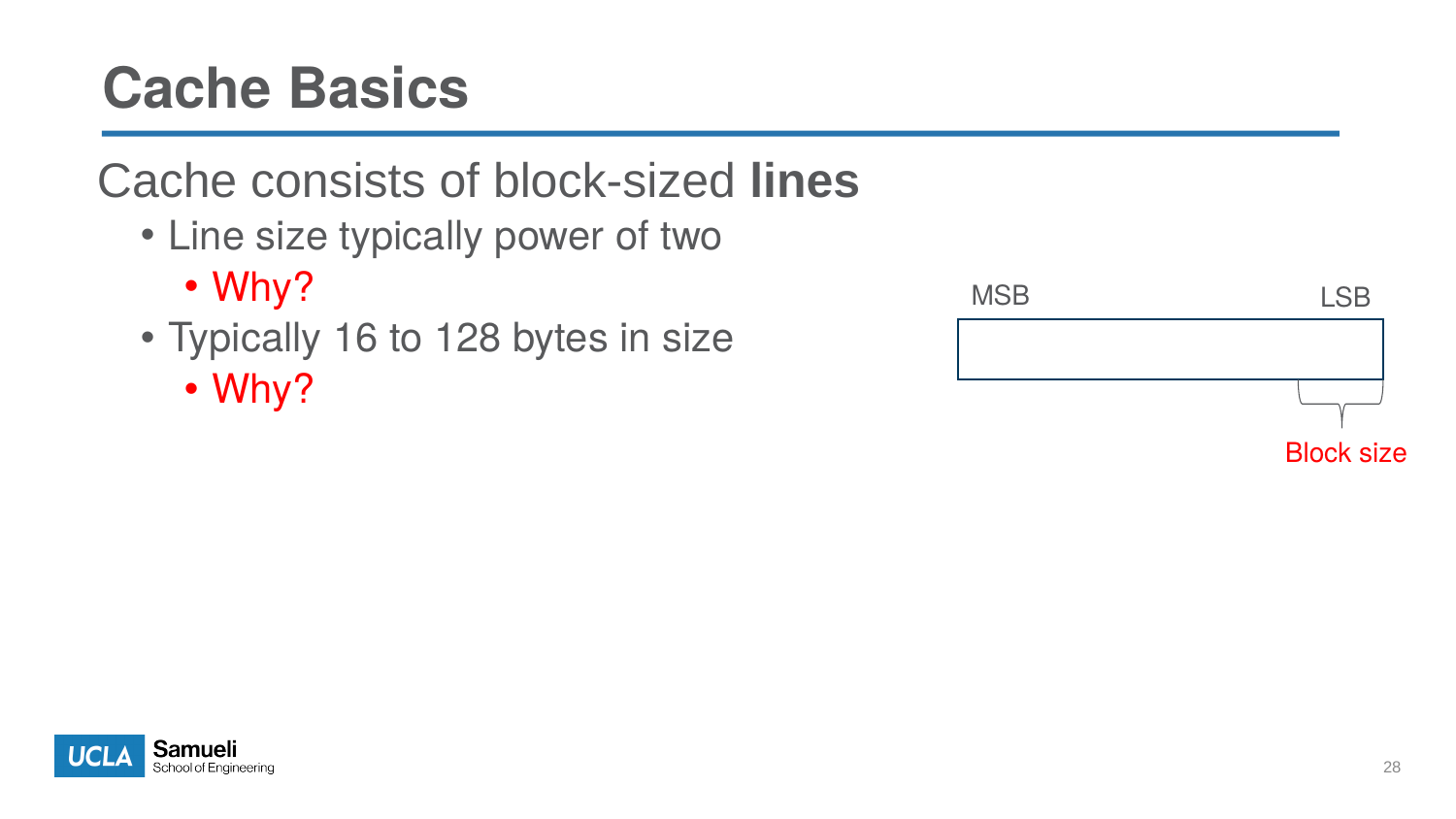

Cache Basics
Cache consists of block-sized lines
Line size typically power of two
Why?
Typically 16 to 128 bytes in size
Why?
MSB
LSB

Block size
28